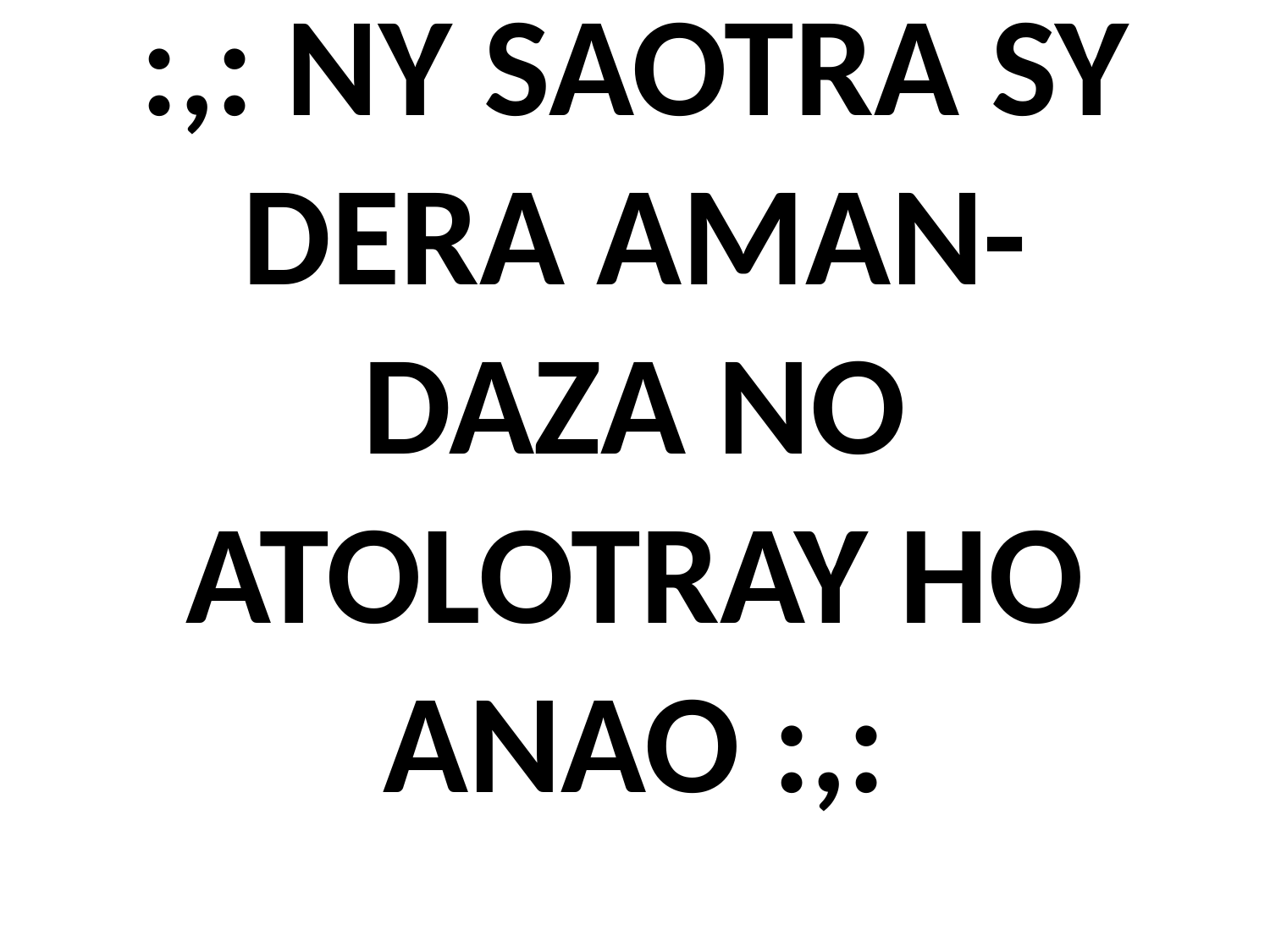

# :,: NY SAOTRA SY DERA AMAN-DAZA NO ATOLOTRAY HO ANAO :,: